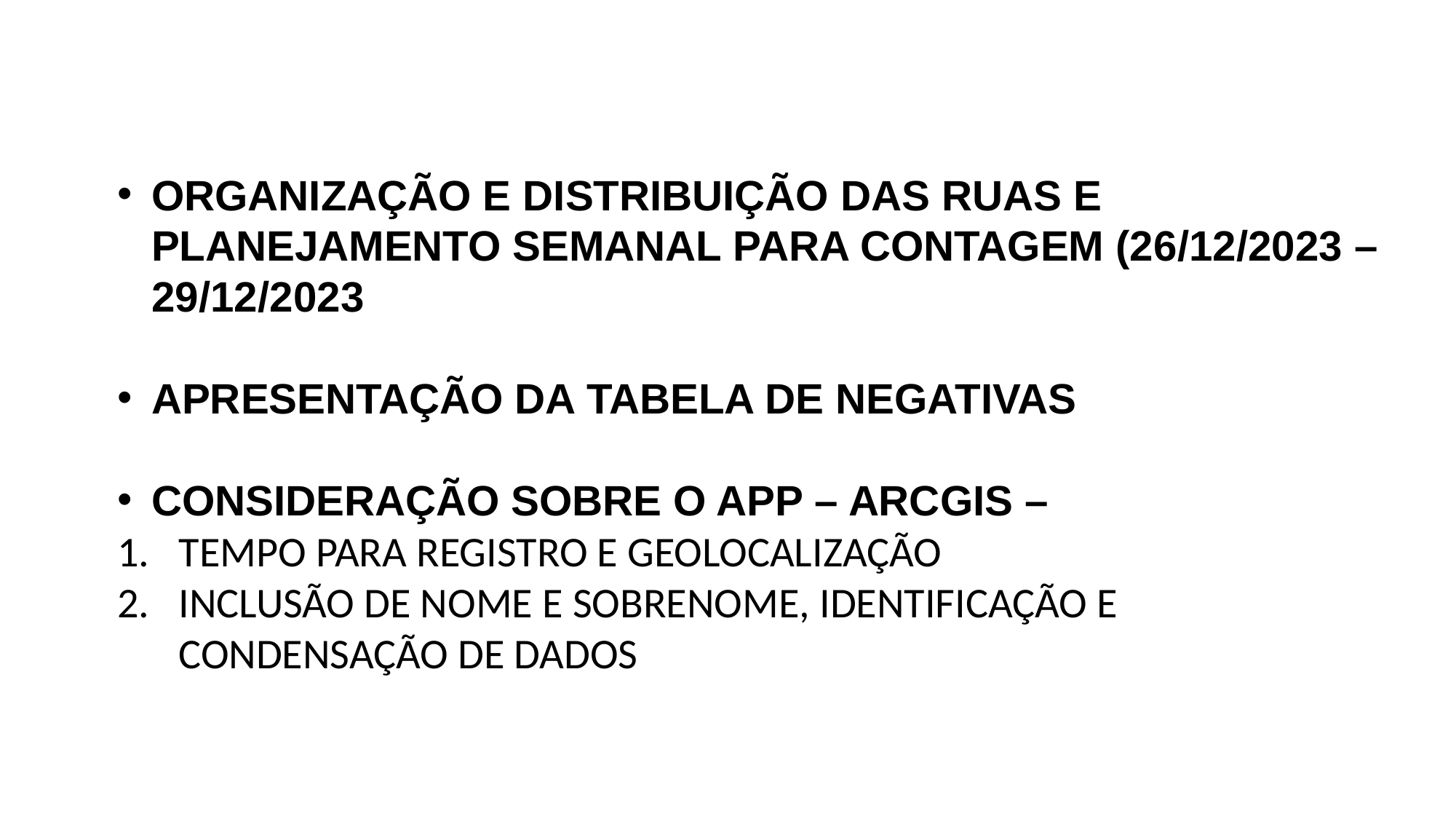

ORGANIZAÇÃO E DISTRIBUIÇÃO DAS RUAS E PLANEJAMENTO SEMANAL PARA CONTAGEM (26/12/2023 – 29/12/2023

APRESENTAÇÃO DA TABELA DE NEGATIVAS

CONSIDERAÇÃO SOBRE O APP – ARCGIS –
TEMPO PARA REGISTRO E GEOLOCALIZAÇÃO
INCLUSÃO DE NOME E SOBRENOME, IDENTIFICAÇÃO E CONDENSAÇÃO DE DADOS